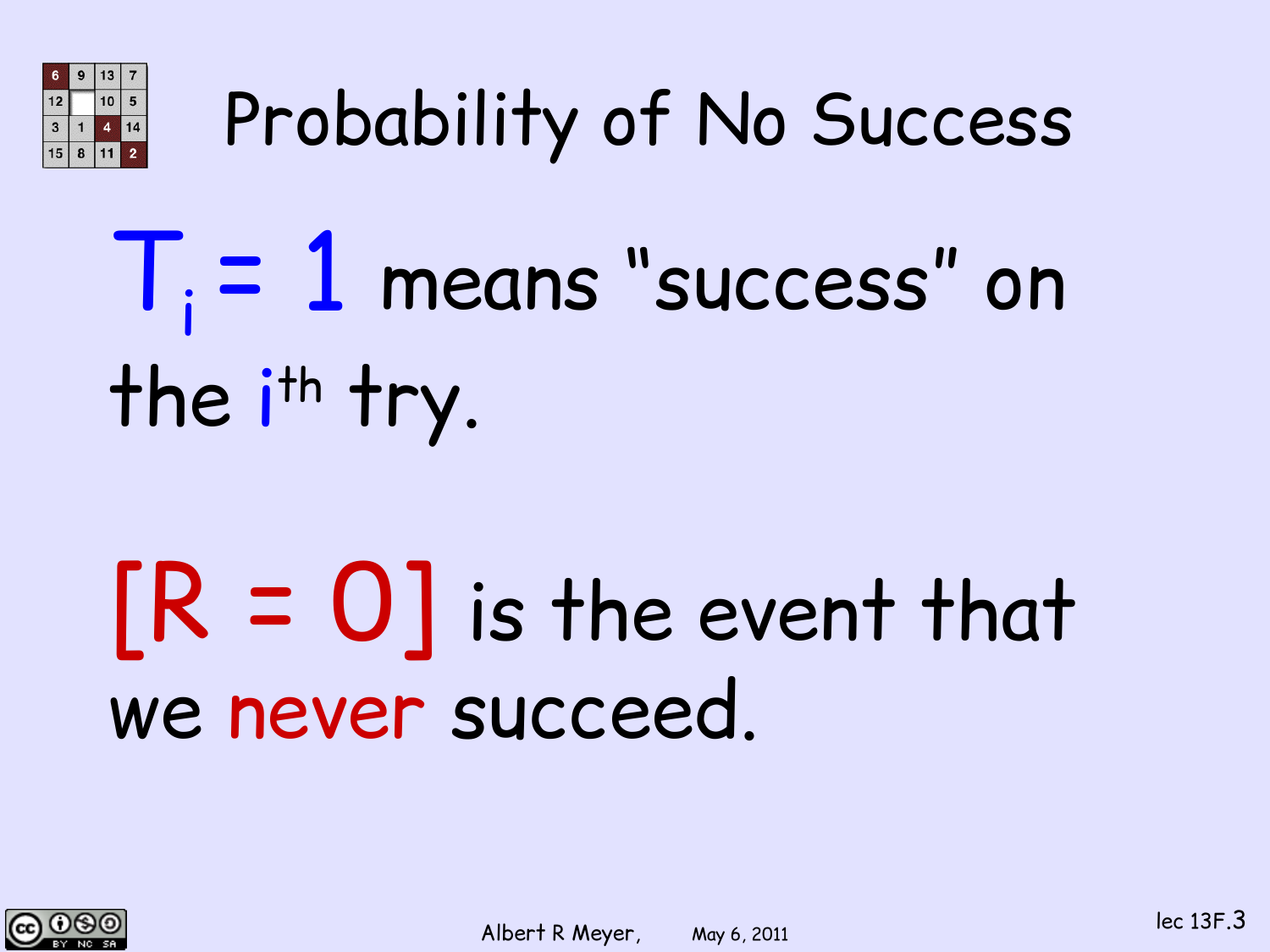

Probability of No Success
Ti = 1 means “success” on
the ith try.

[R = 0] is the event that we never succeed.
lec 13F.3